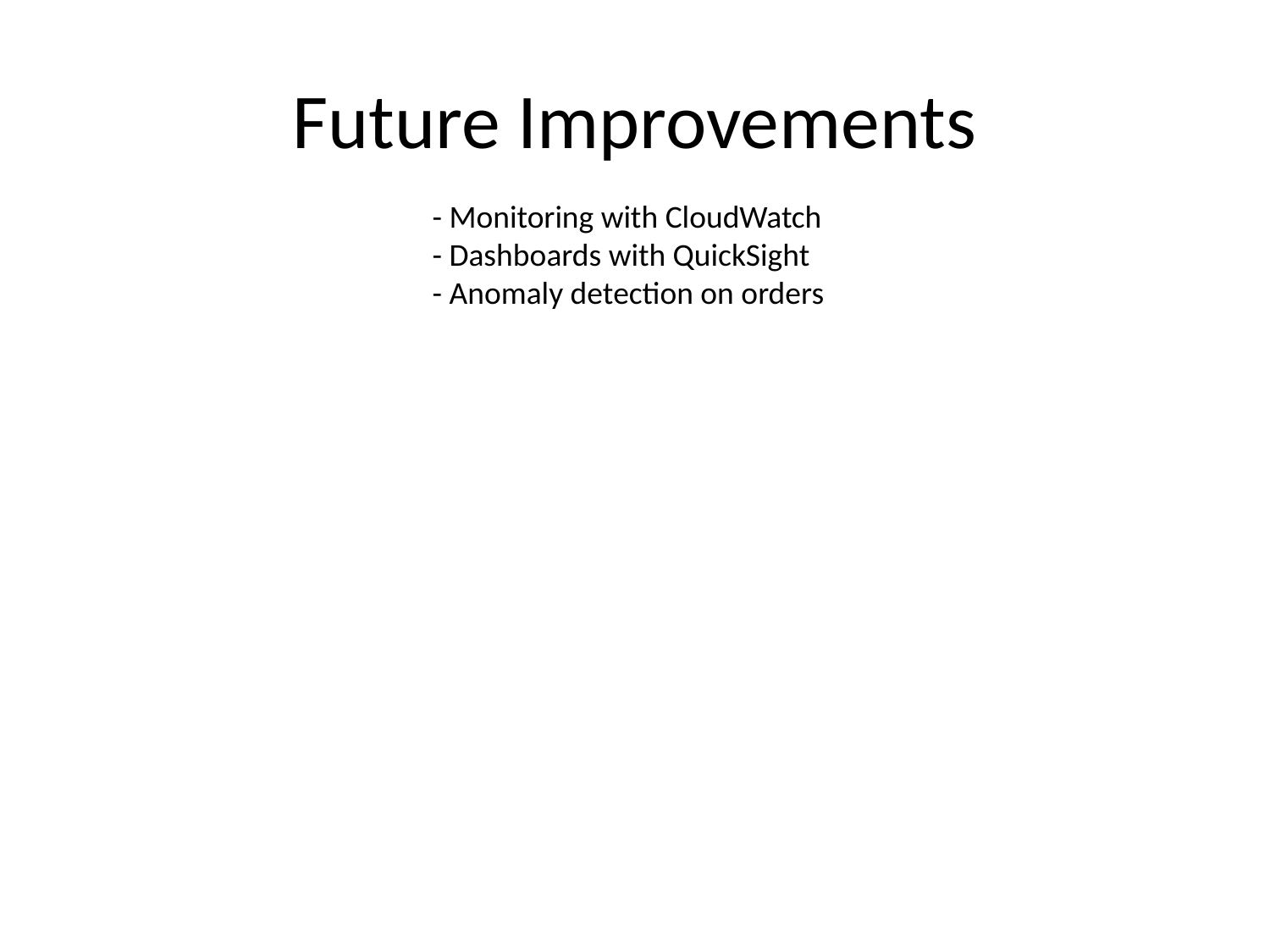

# Future Improvements
- Monitoring with CloudWatch
- Dashboards with QuickSight
- Anomaly detection on orders